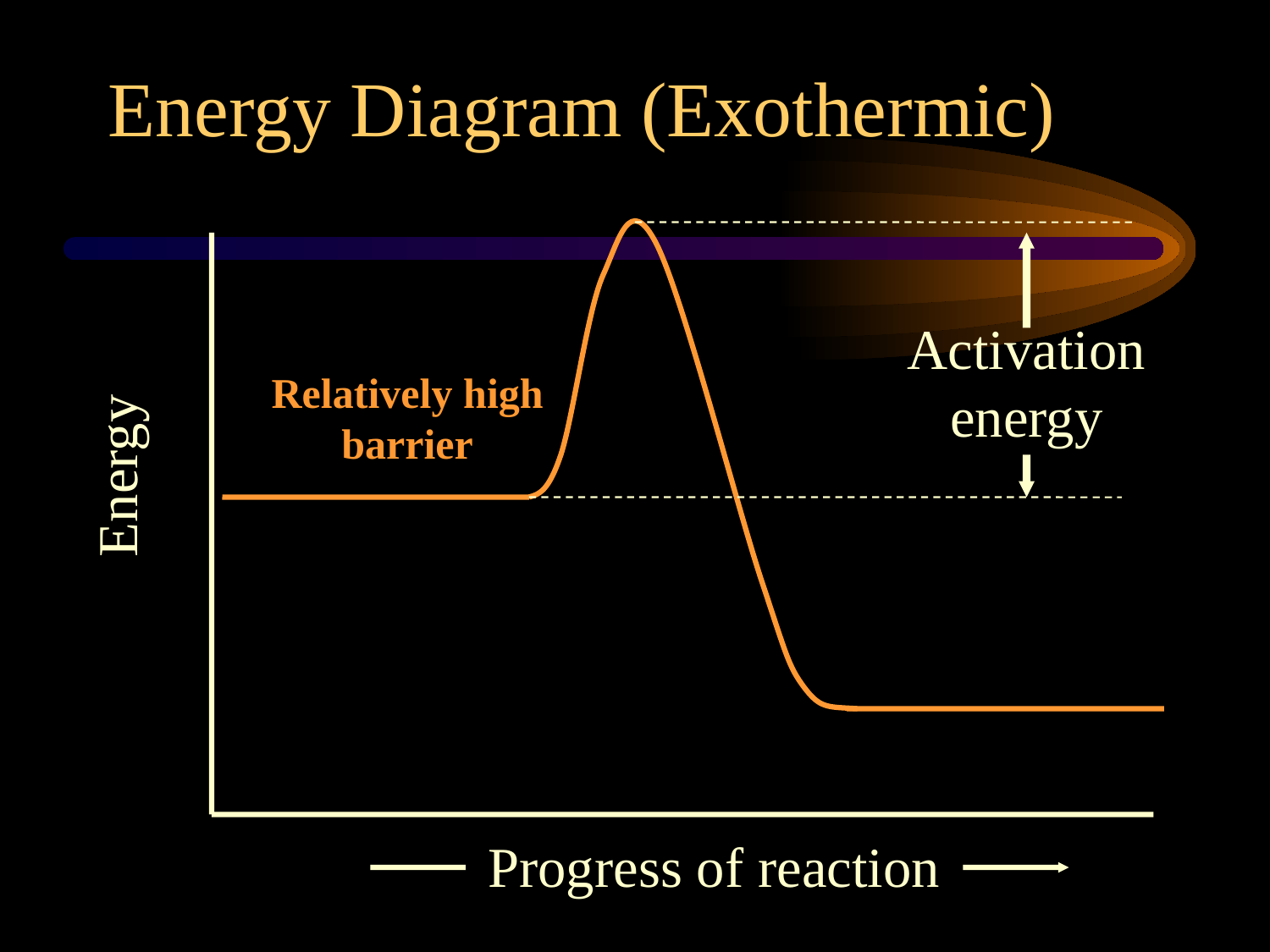

Energy Diagram (Exothermic)

Activation energy
Relatively high barrier
Energy

Progress of reaction